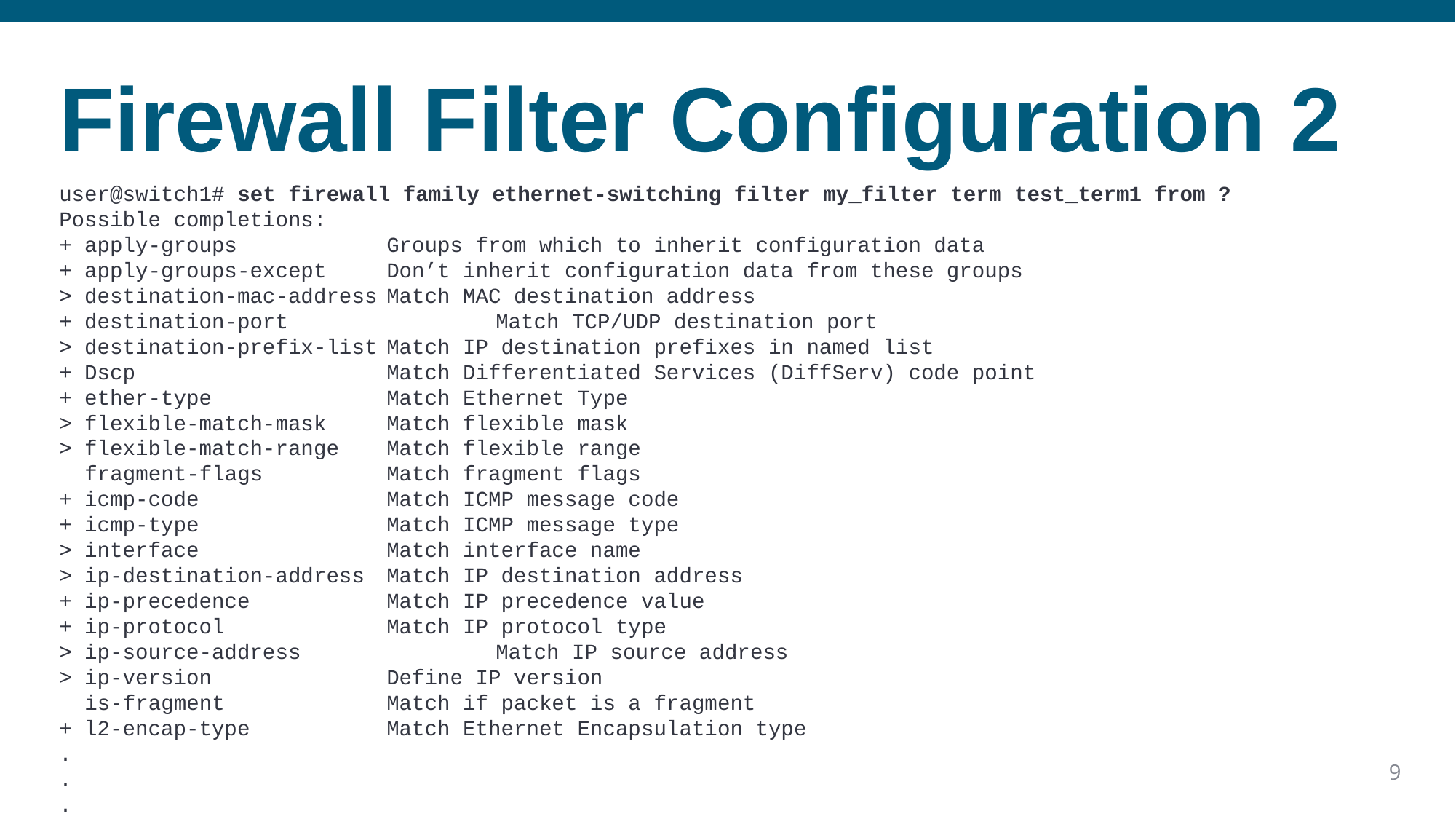

# Firewall Filter Configuration 2
user@switch1# set firewall family ethernet-switching filter my_filter term test_term1 from ?
Possible completions:
+ apply-groups		Groups from which to inherit configuration data
+ apply-groups-except	Don’t inherit configuration data from these groups
> destination-mac-address	Match MAC destination address
+ destination-port		Match TCP/UDP destination port
> destination-prefix-list	Match IP destination prefixes in named list
+ Dscp			Match Differentiated Services (DiffServ) code point
+ ether-type		Match Ethernet Type
> flexible-match-mask	Match flexible mask
> flexible-match-range	Match flexible range
  fragment-flags		Match fragment flags
+ icmp-code		Match ICMP message code
+ icmp-type		Match ICMP message type
> interface		Match interface name
> ip-destination-address	Match IP destination address
+ ip-precedence		Match IP precedence value
+ ip-protocol		Match IP protocol type
> ip-source-address		Match IP source address
> ip-version		Define IP version
  is-fragment		Match if packet is a fragment
+ l2-encap-type		Match Ethernet Encapsulation type
.
.
.